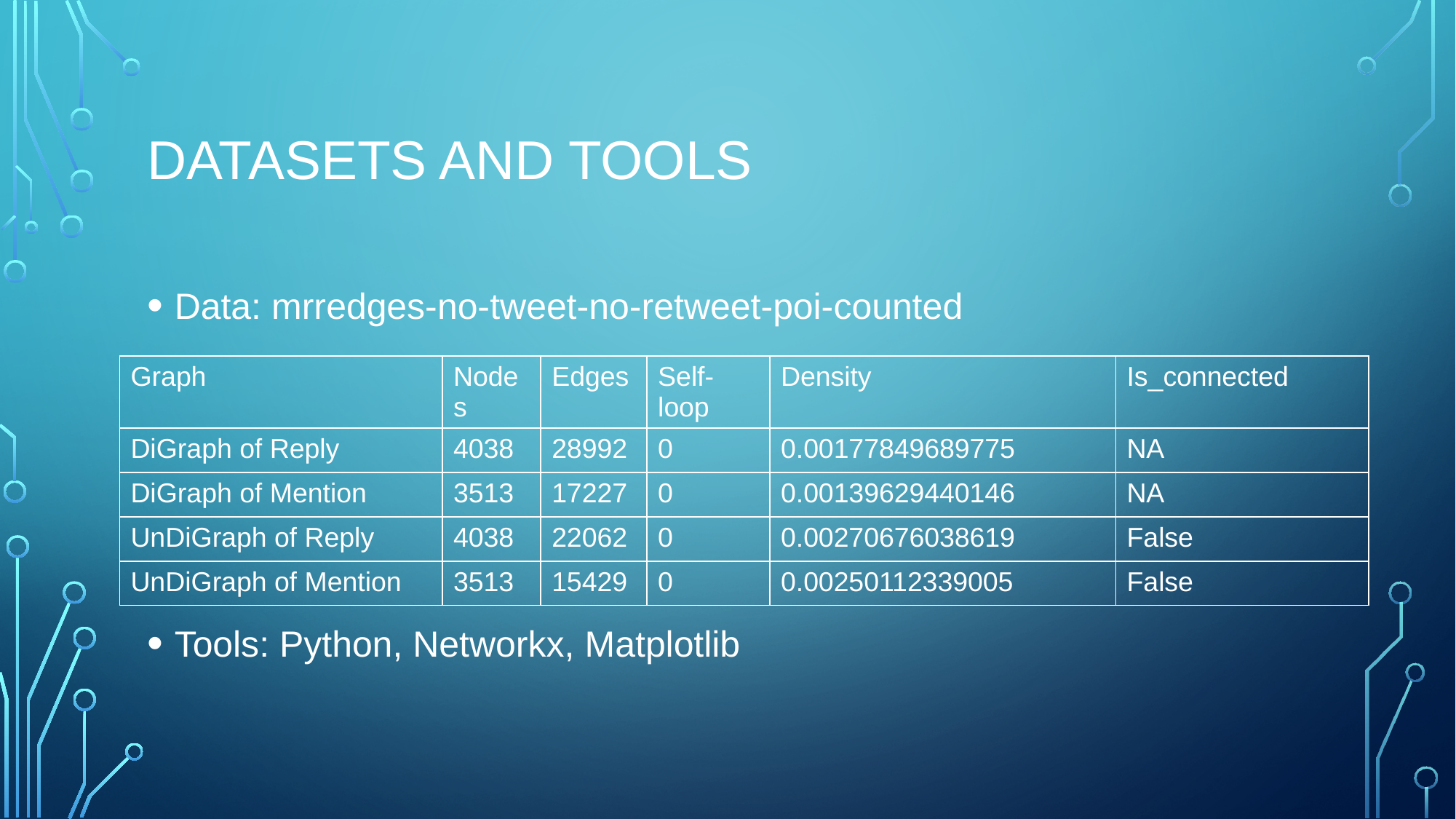

# Datasets and tools
Data: mrredges-no-tweet-no-retweet-poi-counted

Tools: Python, Networkx, Matplotlib
| Graph | Nodes | Edges | Self-loop | Density | Is\_connected |
| --- | --- | --- | --- | --- | --- |
| DiGraph of Reply | 4038 | 28992 | 0 | 0.00177849689775 | NA |
| DiGraph of Mention | 3513 | 17227 | 0 | 0.00139629440146 | NA |
| UnDiGraph of Reply | 4038 | 22062 | 0 | 0.00270676038619 | False |
| UnDiGraph of Mention | 3513 | 15429 | 0 | 0.00250112339005 | False |